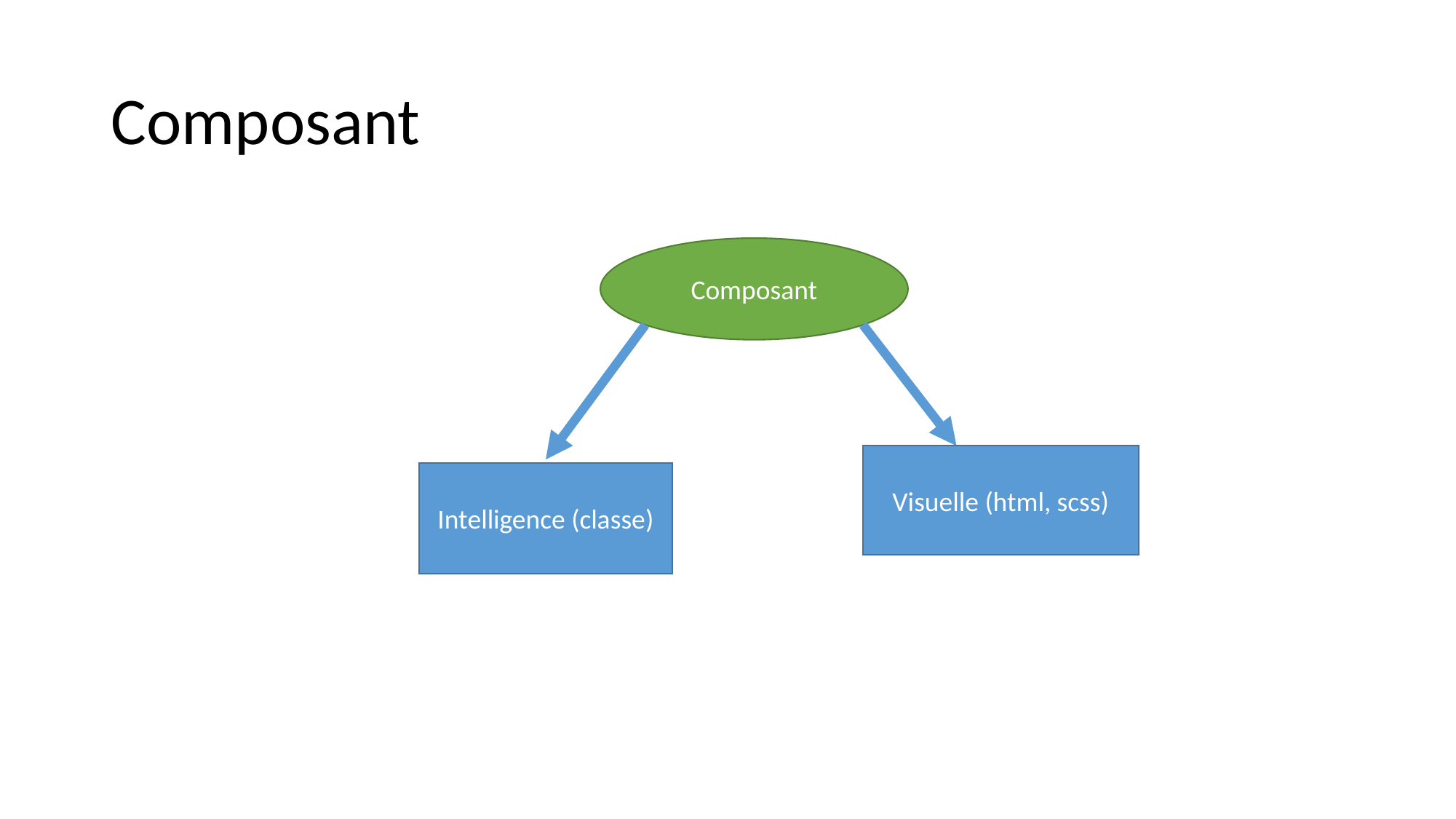

# Composant
Composant
Visuelle (html, scss)
Intelligence (classe)